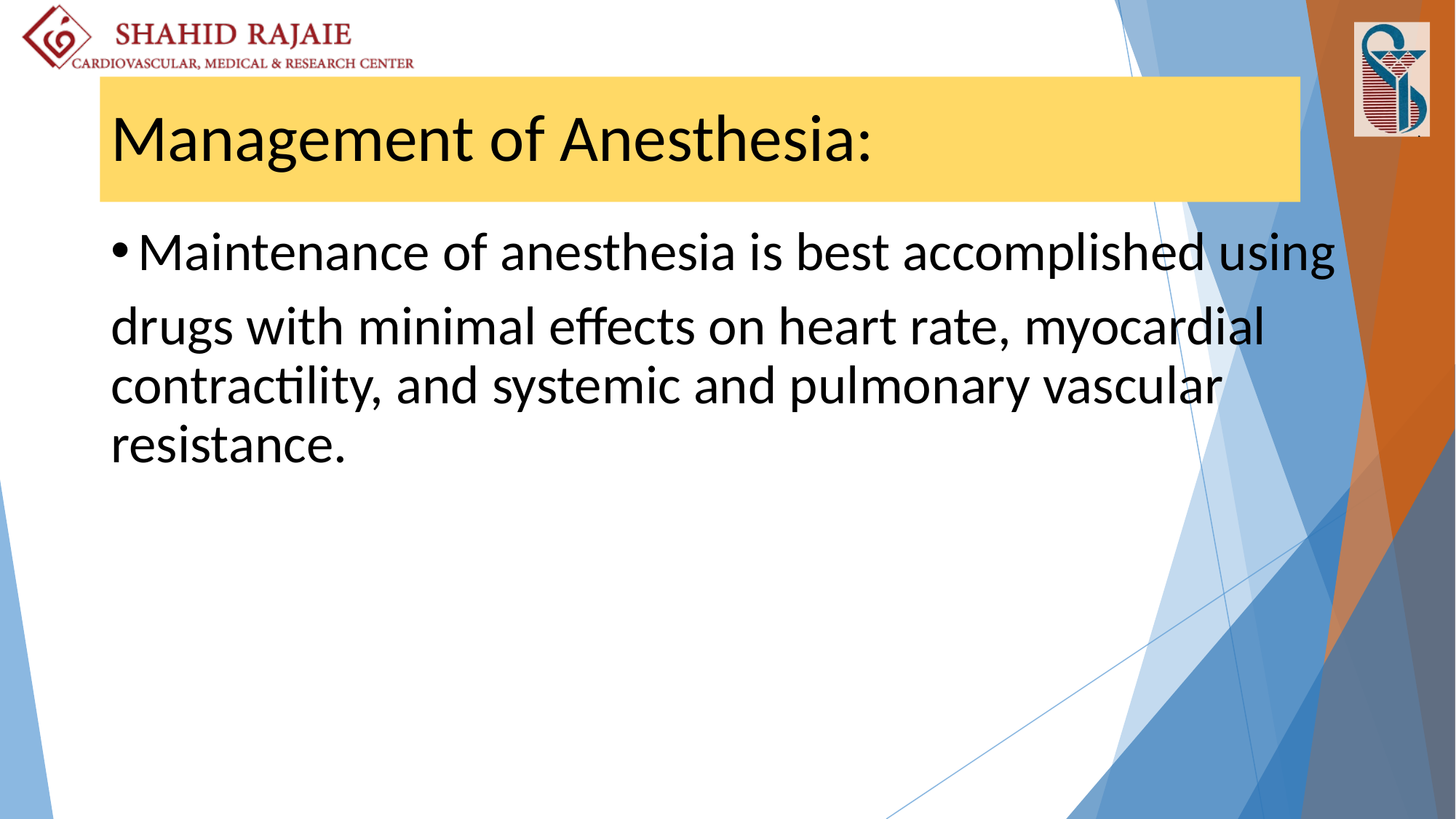

# Management of Anesthesia:
Maintenance of anesthesia is best accomplished using
drugs with minimal effects on heart rate, myocardial contractility, and systemic and pulmonary vascular resistance.